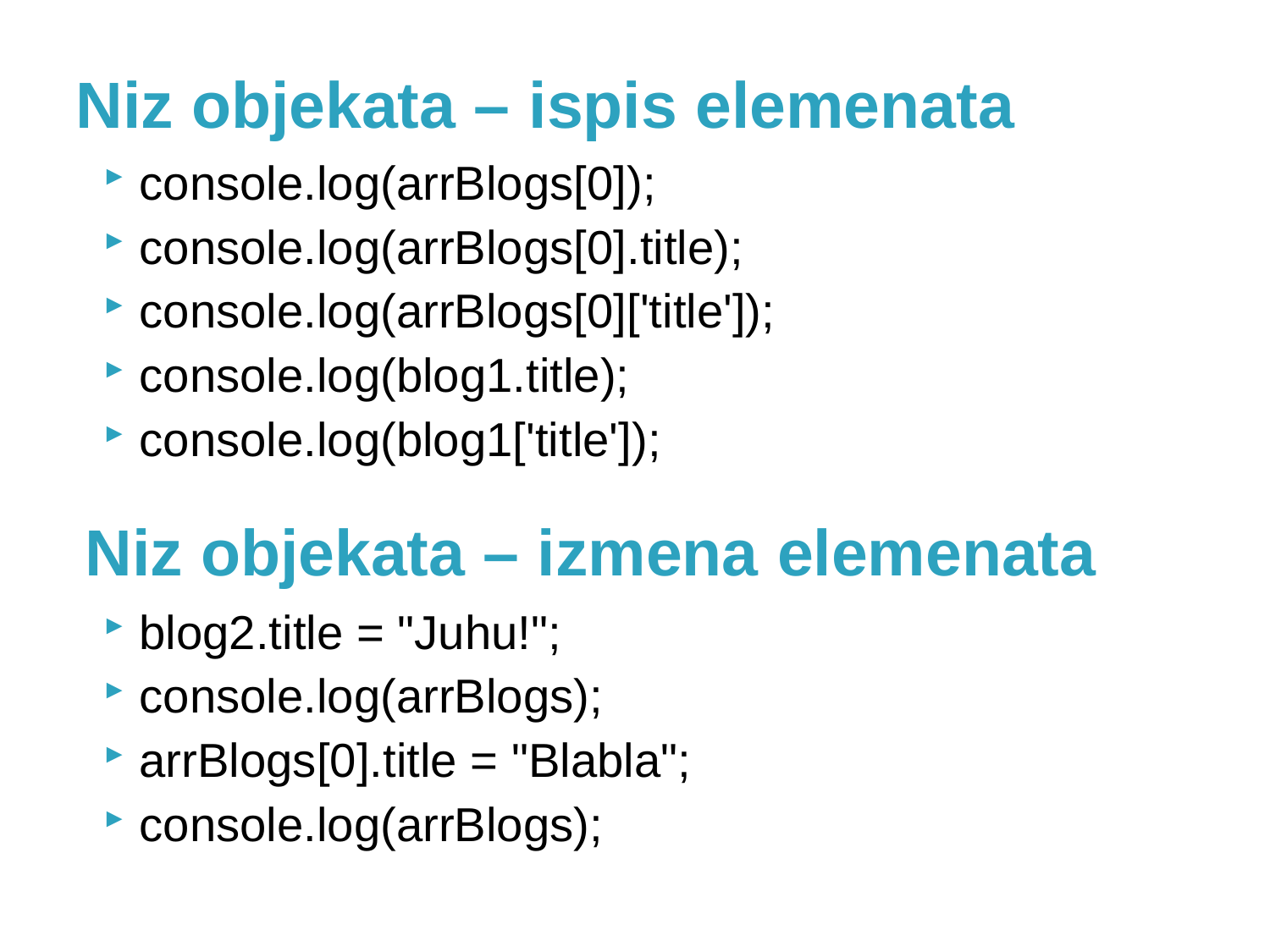

# Niz objekata – ispis elemenata
console.log(arrBlogs[0]);
console.log(arrBlogs[0].title);
console.log(arrBlogs[0]['title']);
console.log(blog1.title);
console.log(blog1['title']);

blog2.title = "Juhu!";
console.log(arrBlogs);
arrBlogs[0].title = "Blabla";
console.log(arrBlogs);

Niz objekata – izmena elemenata